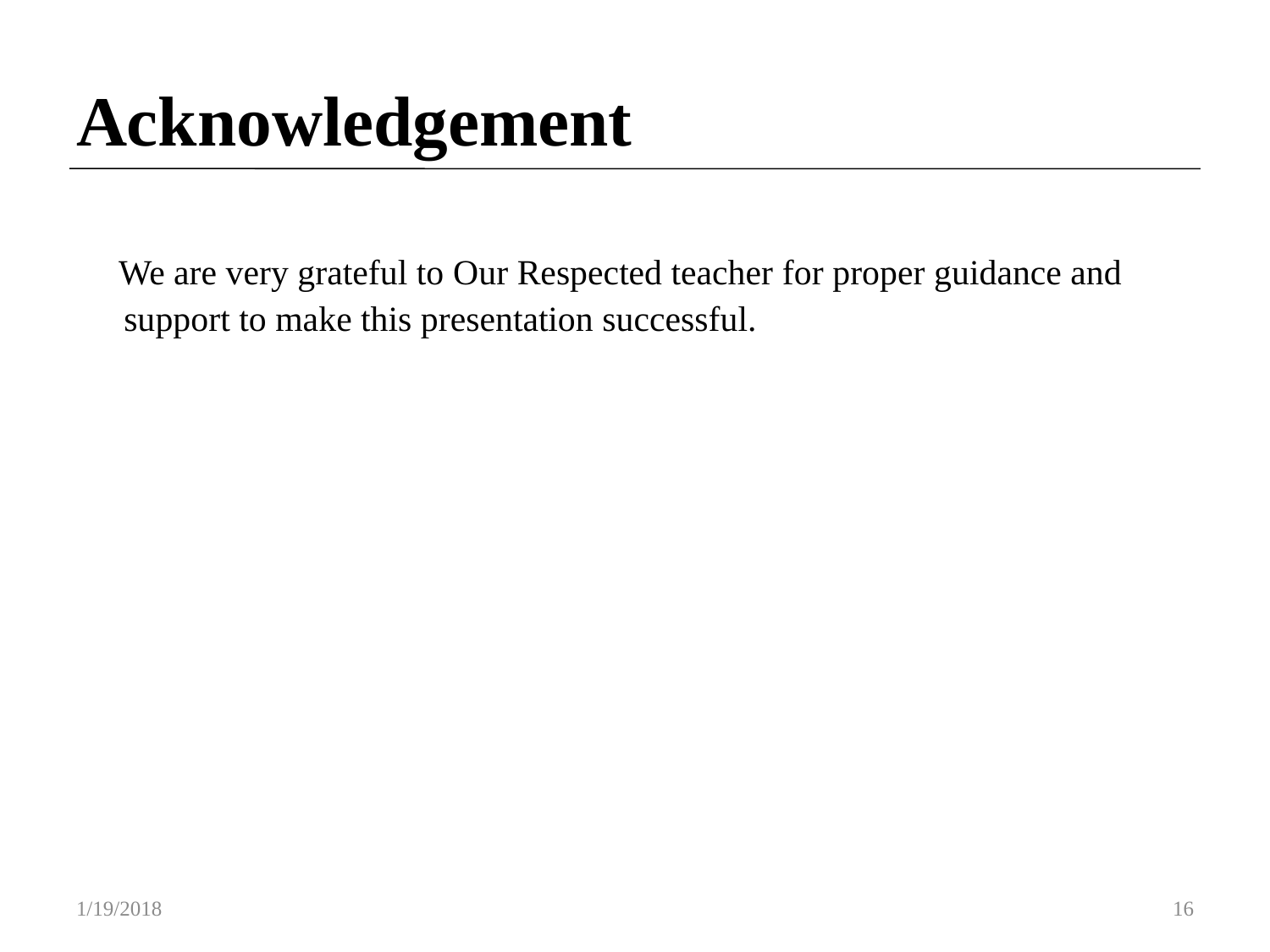

# Acknowledgement
   We are very grateful to Our Respected teacher for proper guidance and         support to make this presentation successful.

1/19/2018
16